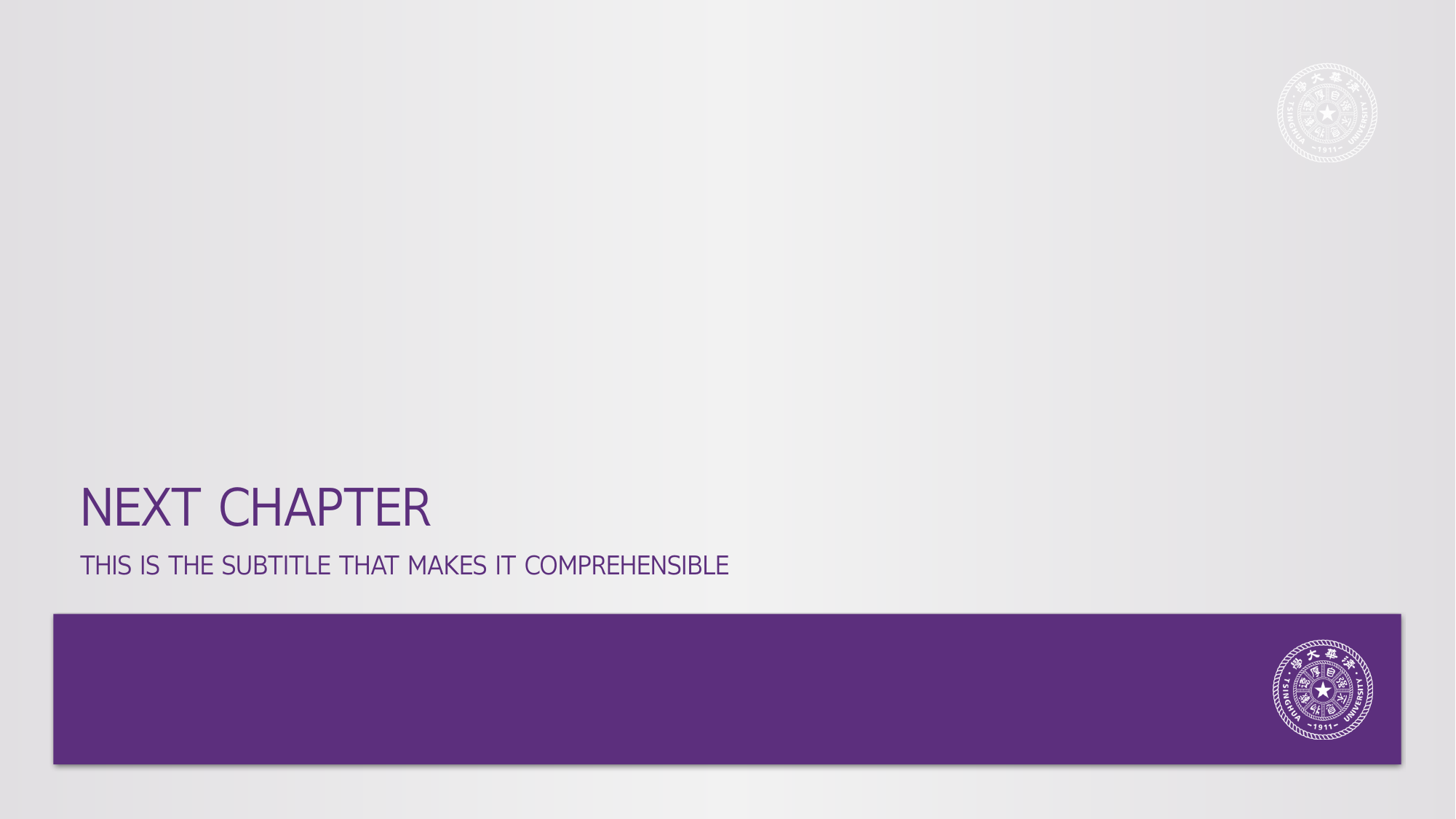

# Next chapter
This is the subtitle that makes it comprehensible